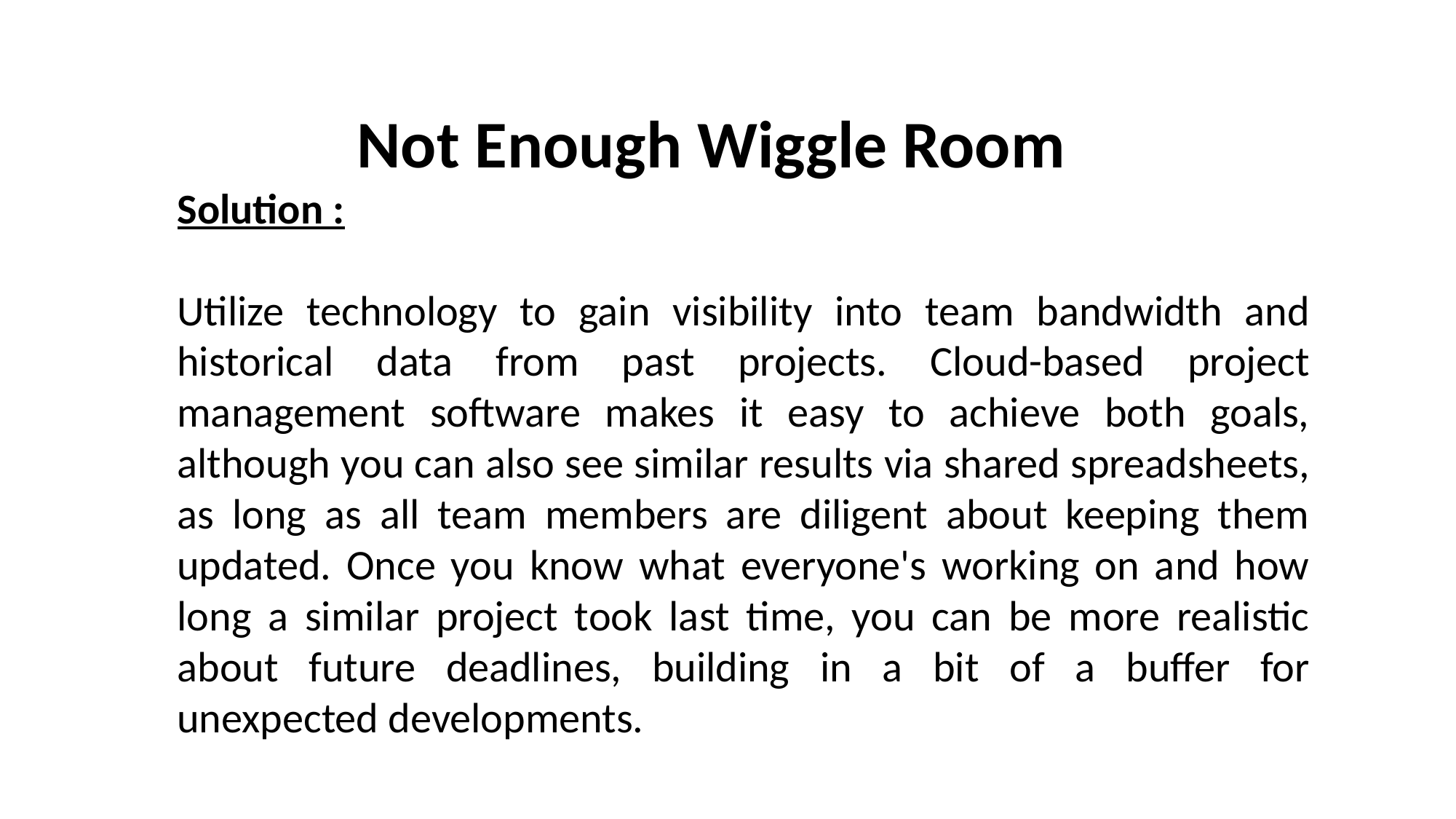

Not Enough Wiggle Room
Solution :

Utilize technology to gain visibility into team bandwidth and historical data from past projects. Cloud-based project management software makes it easy to achieve both goals, although you can also see similar results via shared spreadsheets, as long as all team members are diligent about keeping them updated. Once you know what everyone's working on and how long a similar project took last time, you can be more realistic about future deadlines, building in a bit of a buffer for unexpected developments.